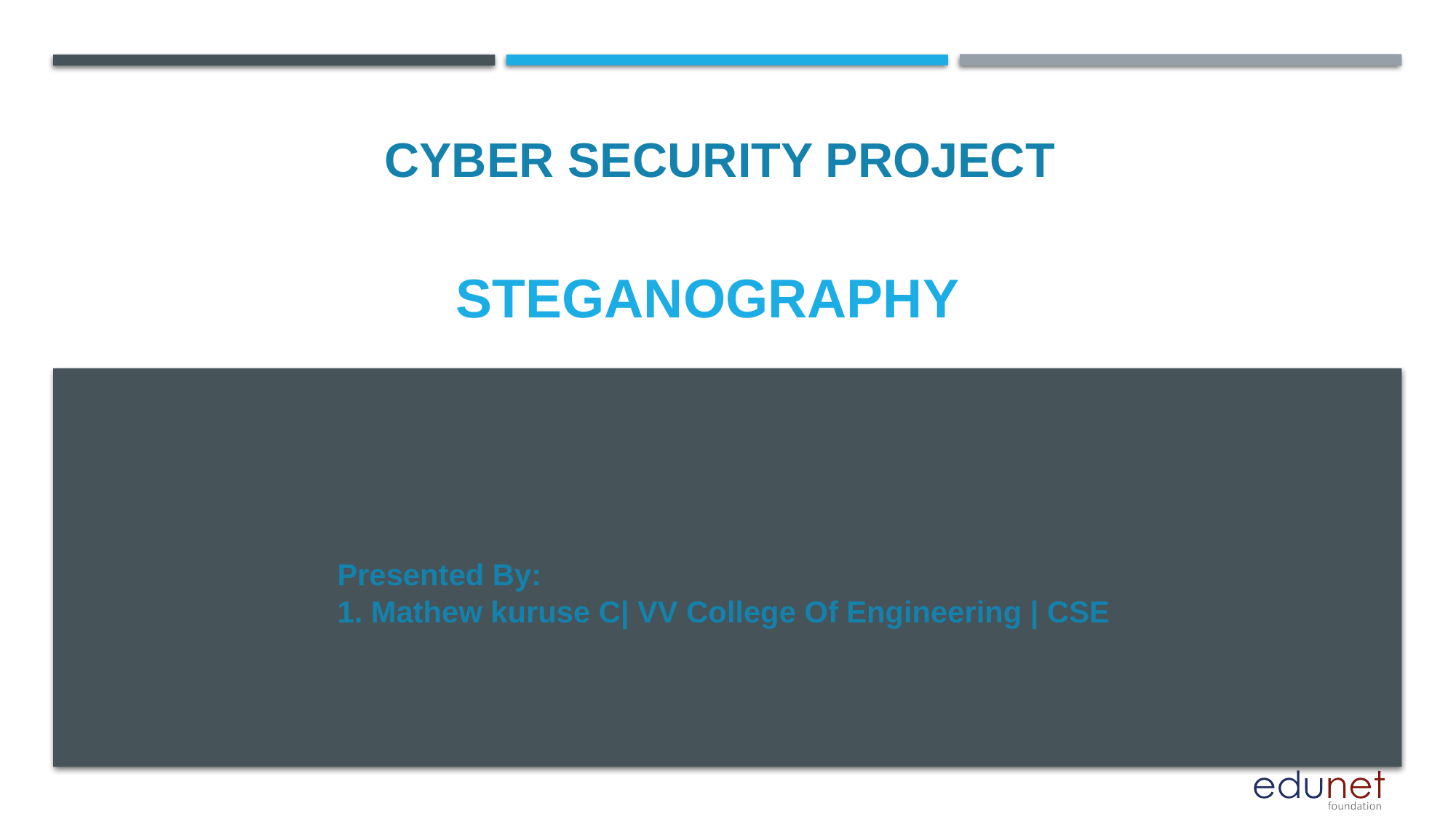

CYBER SECURITY PROJECT
STEGANOGRAPHY
Presented By:
1. Mathew kuruse C| VV College Of Engineering | CSE